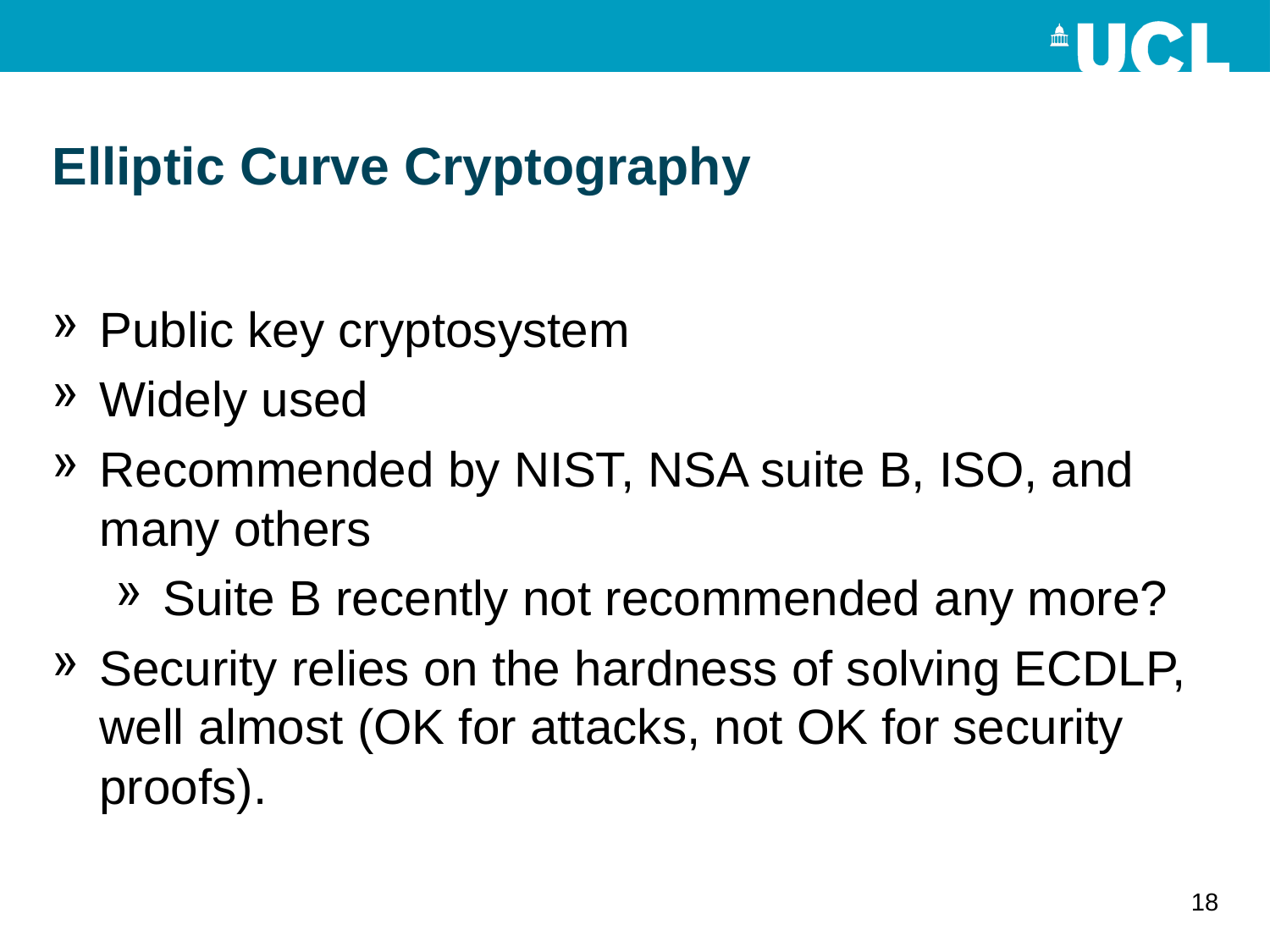

# Elliptic Curve Cryptography
Public key cryptosystem
Widely used
Recommended by NIST, NSA suite B, ISO, and many others
Suite B recently not recommended any more?
Security relies on the hardness of solving ECDLP, well almost (OK for attacks, not OK for security proofs).
18